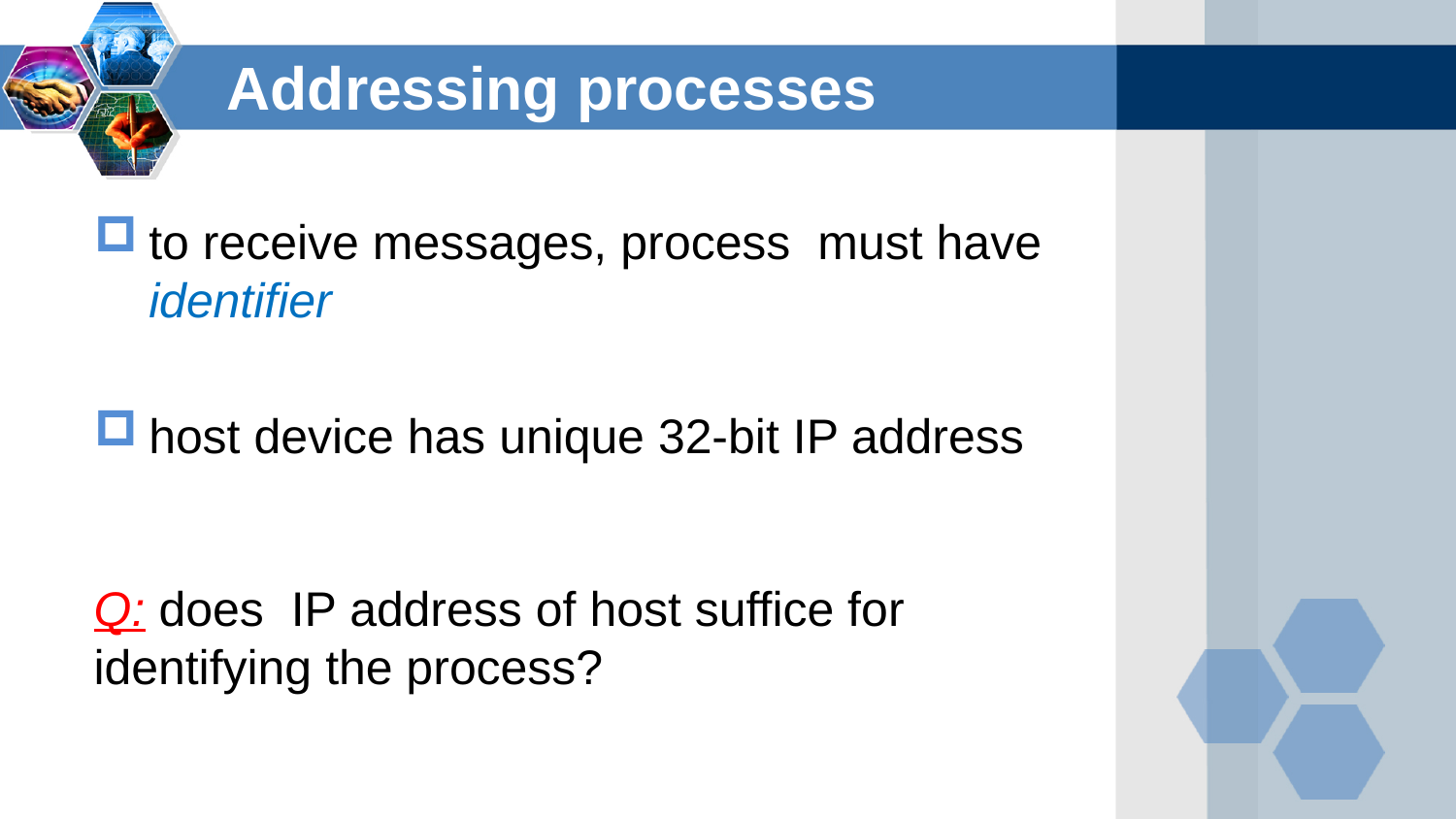

Addressing processes
to receive messages, process  must have identifier

host device has unique 32-bit IP address
Q: does  IP address of host suffice for identifying the process?